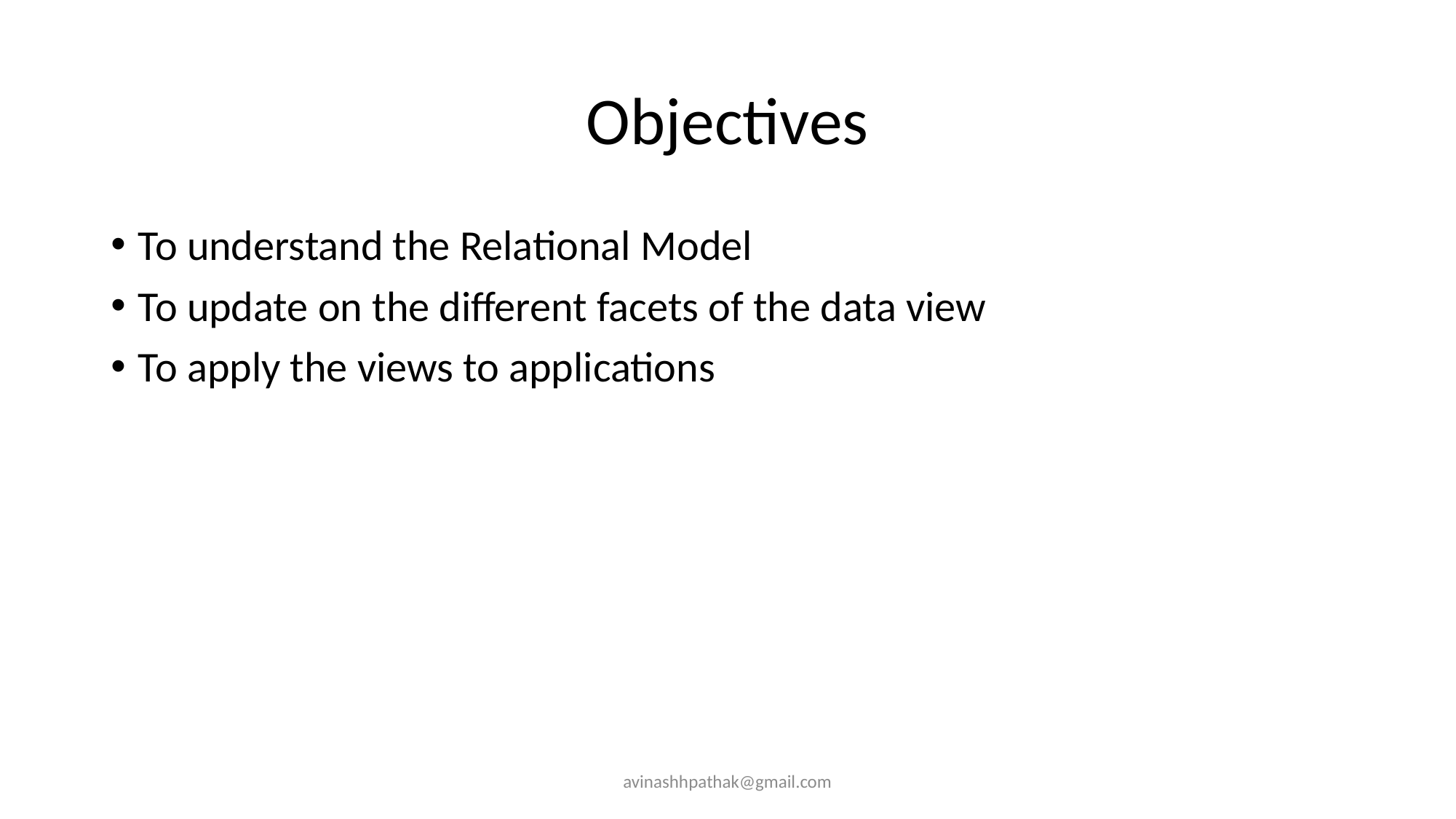

# Objectives
To understand the Relational Model
To update on the different facets of the data view
To apply the views to applications
avinashhpathak@gmail.com
2